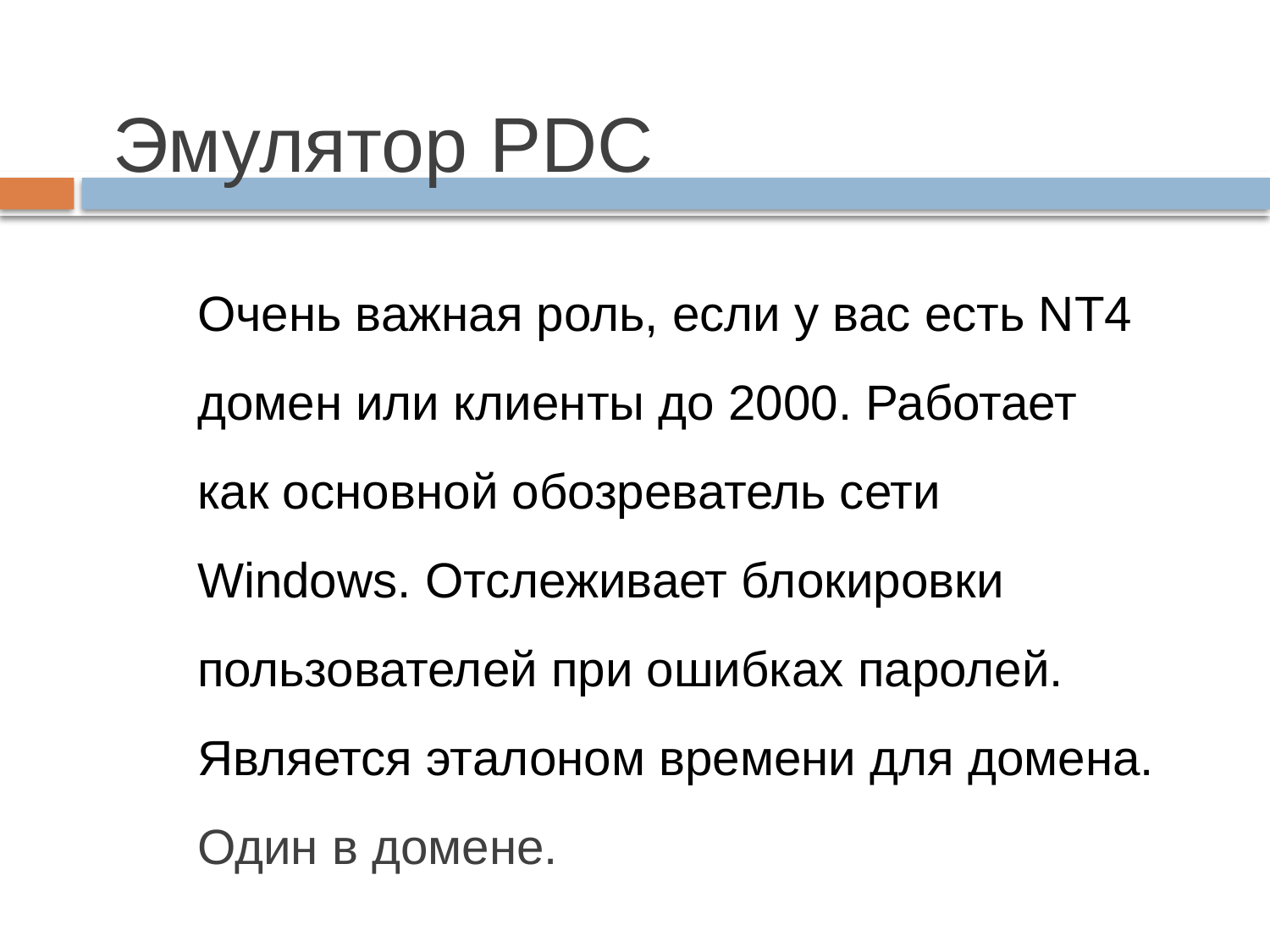

# Эмулятор PDC
Очень важная роль, если у вас есть NT4 домен или клиенты до 2000. Работает как основной обозреватель сети Windows. Отслеживает блокировки пользователей при ошибках паролей. Является эталоном времени для домена.
Один в домене.